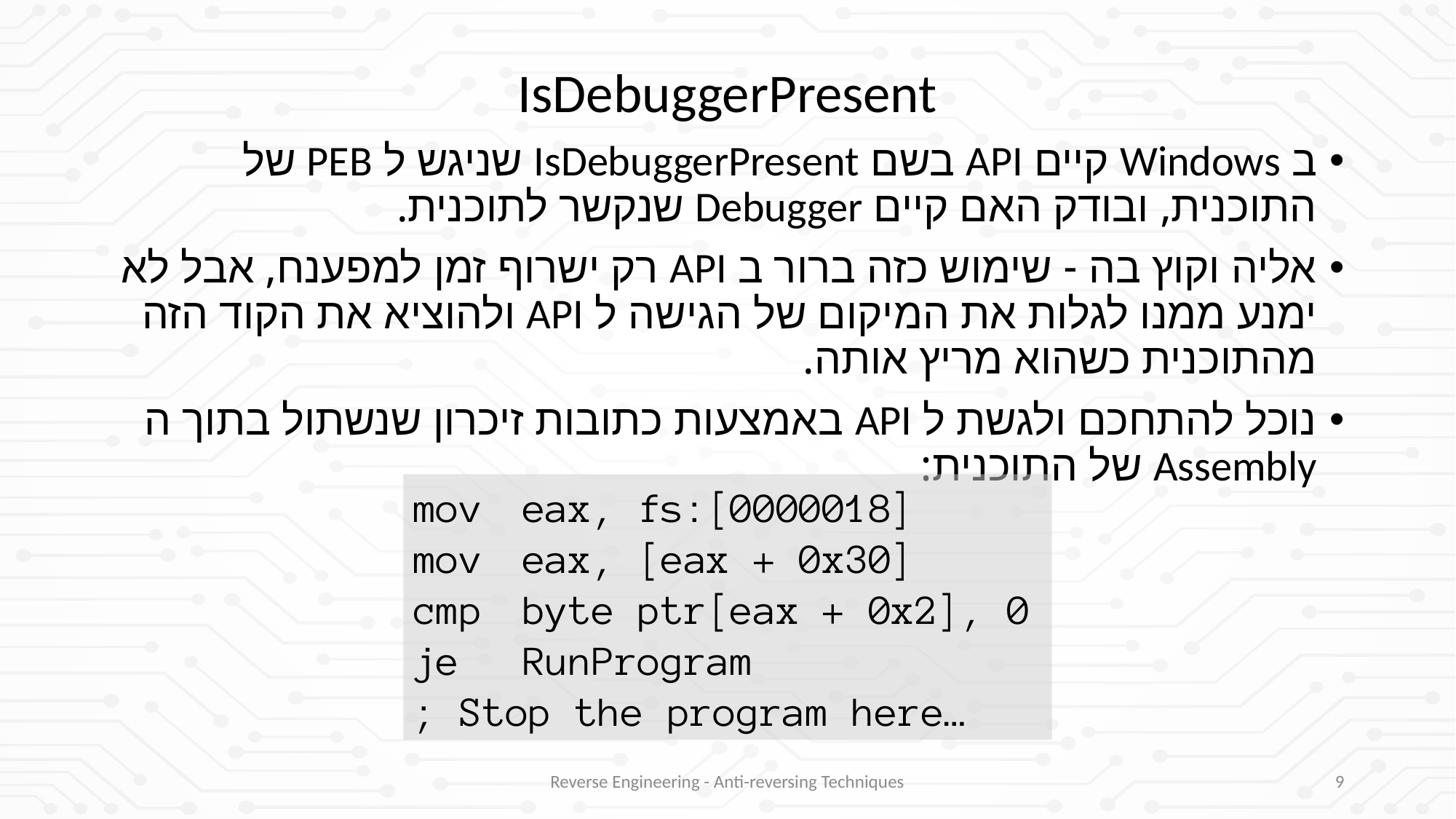

IsDebuggerPresent
ב Windows קיים API בשם IsDebuggerPresent שניגש ל PEB של התוכנית, ובודק האם קיים Debugger שנקשר לתוכנית.
אליה וקוץ בה - שימוש כזה ברור ב API רק ישרוף זמן למפענח, אבל לא ימנע ממנו לגלות את המיקום של הגישה ל API ולהוציא את הקוד הזה מהתוכנית כשהוא מריץ אותה.
נוכל להתחכם ולגשת ל API באמצעות כתובות זיכרון שנשתול בתוך ה Assembly של התוכנית:
mov	eax, fs:[0000018]
mov	eax, [eax + 0x30]
cmp	byte ptr[eax + 0x2], 0
je	RunProgram
; Stop the program here…
Reverse Engineering - Anti-reversing Techniques
9